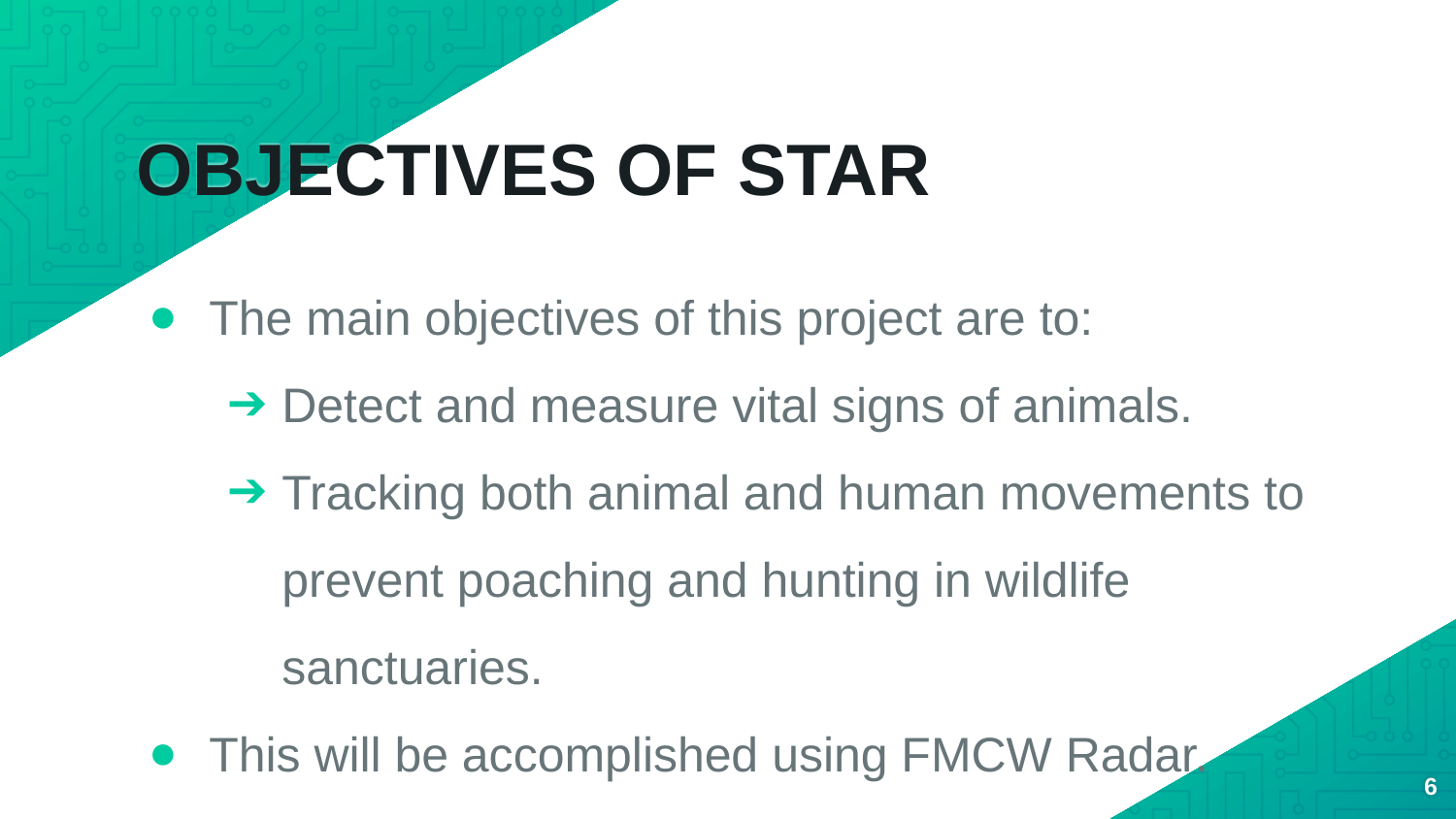

# OBJECTIVES OF STAR

The main objectives of this project are to:
Detect and measure vital signs of animals.
Tracking both animal and human movements to prevent poaching and hunting in wildlife sanctuaries.
This will be accomplished using FMCW Radar.
6